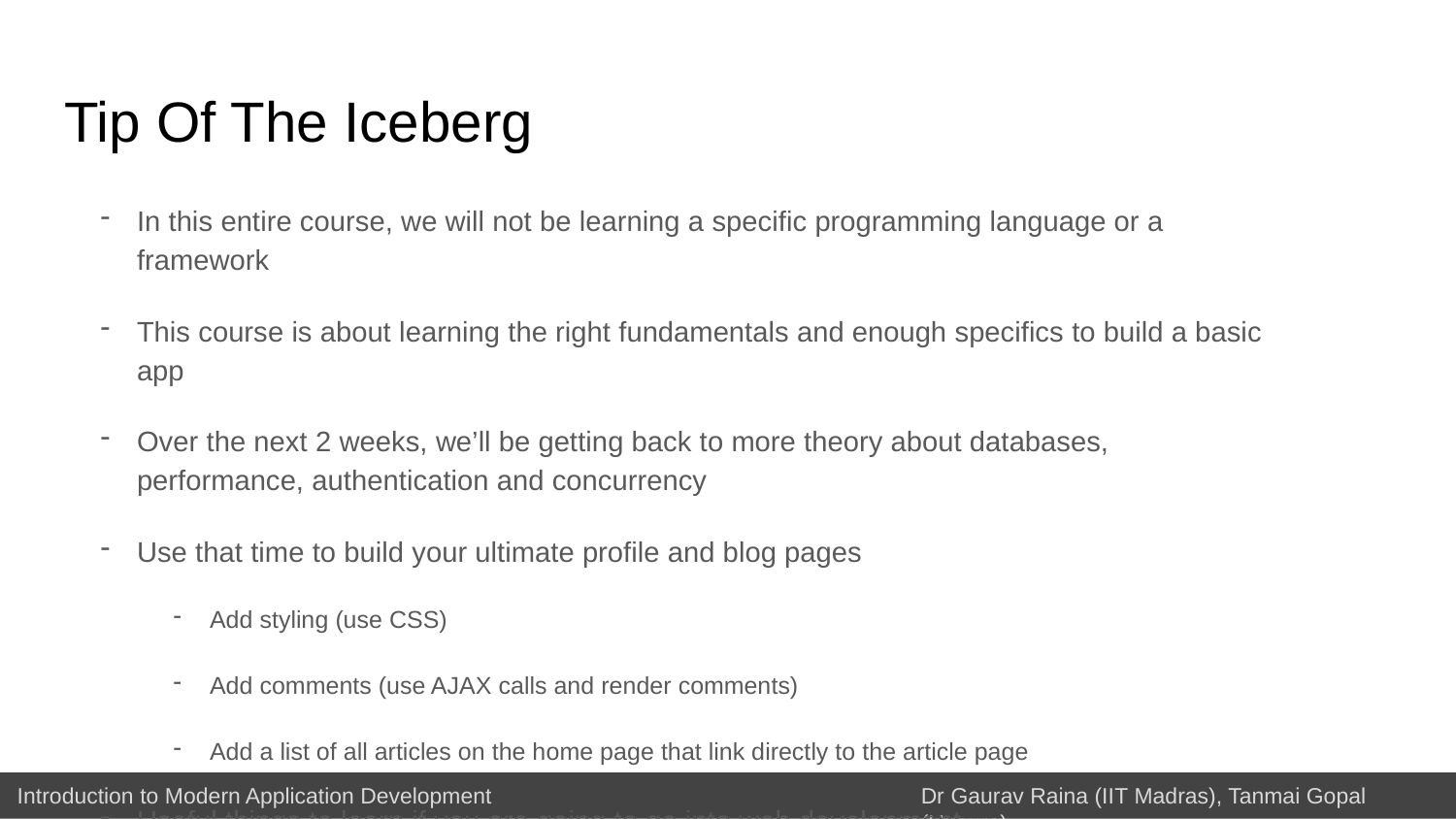

# Tip Of The Iceberg
In this entire course, we will not be learning a specific programming language or a framework
This course is about learning the right fundamentals and enough specifics to build a basic app
Over the next 2 weeks, we’ll be getting back to more theory about databases, performance, authentication and concurrency
Use that time to build your ultimate profile and blog pages
Add styling (use CSS)
Add comments (use AJAX calls and render comments)
Add a list of all articles on the home page that link directly to the article page
Useful things to learn if you are going to go into web development
Bootstrap (for CSS)
JQuery (for client side Javascript)